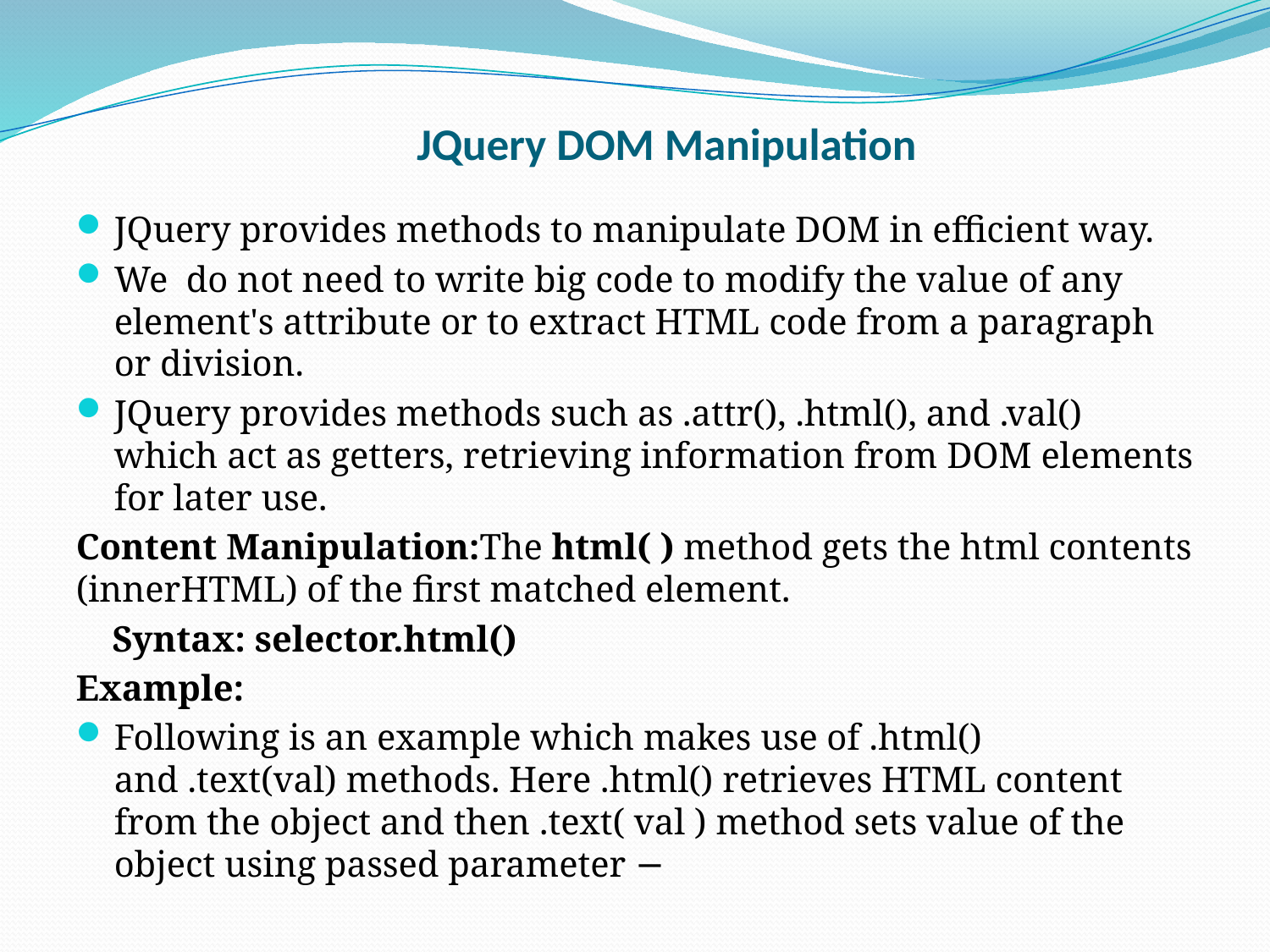

# JQuery DOM Manipulation
JQuery provides methods to manipulate DOM in efficient way.
We  do not need to write big code to modify the value of any element's attribute or to extract HTML code from a paragraph or division.
JQuery provides methods such as .attr(), .html(), and .val() which act as getters, retrieving information from DOM elements for later use.
Content Manipulation:The html( ) method gets the html contents (innerHTML) of the first matched element.
    Syntax: selector.html()
Example:
Following is an example which makes use of .html() and .text(val) methods. Here .html() retrieves HTML content from the object and then .text( val ) method sets value of the object using passed parameter −